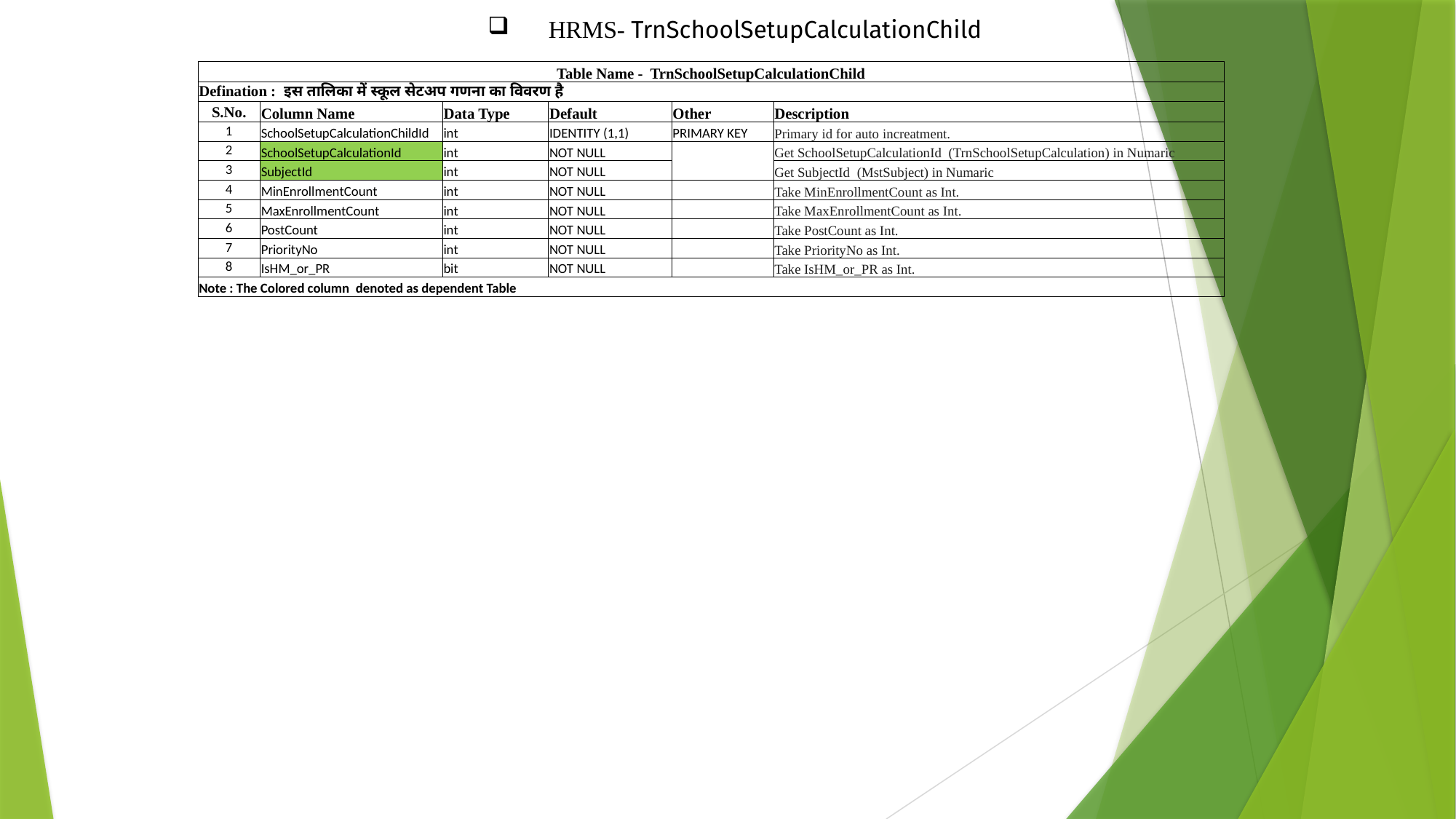

HRMS- TrnSchoolSetupCalculationChild

| Table Name - TrnSchoolSetupCalculationChild |  |  |  |  |  |
| --- | --- | --- | --- | --- | --- |
| Defination : इस तालिका में स्कूल सेटअप गणना का विवरण है |  |  |  |  |  |
| S.No. | Column Name | Data Type | Default | Other | Description |
| 1 | SchoolSetupCalculationChildId | int | IDENTITY (1,1) | PRIMARY KEY | Primary id for auto increatment. |
| 2 | SchoolSetupCalculationId | int | NOT NULL |  | Get SchoolSetupCalculationId (TrnSchoolSetupCalculation) in Numaric |
| 3 | SubjectId | int | NOT NULL |  | Get SubjectId (MstSubject) in Numaric |
| 4 | MinEnrollmentCount | int | NOT NULL |  | Take MinEnrollmentCount as Int. |
| 5 | MaxEnrollmentCount | int | NOT NULL |  | Take MaxEnrollmentCount as Int. |
| 6 | PostCount | int | NOT NULL |  | Take PostCount as Int. |
| 7 | PriorityNo | int | NOT NULL |  | Take PriorityNo as Int. |
| 8 | IsHM\_or\_PR | bit | NOT NULL |  | Take IsHM\_or\_PR as Int. |
| Note : The Colored column denoted as dependent Table |  |  |  |  |  |